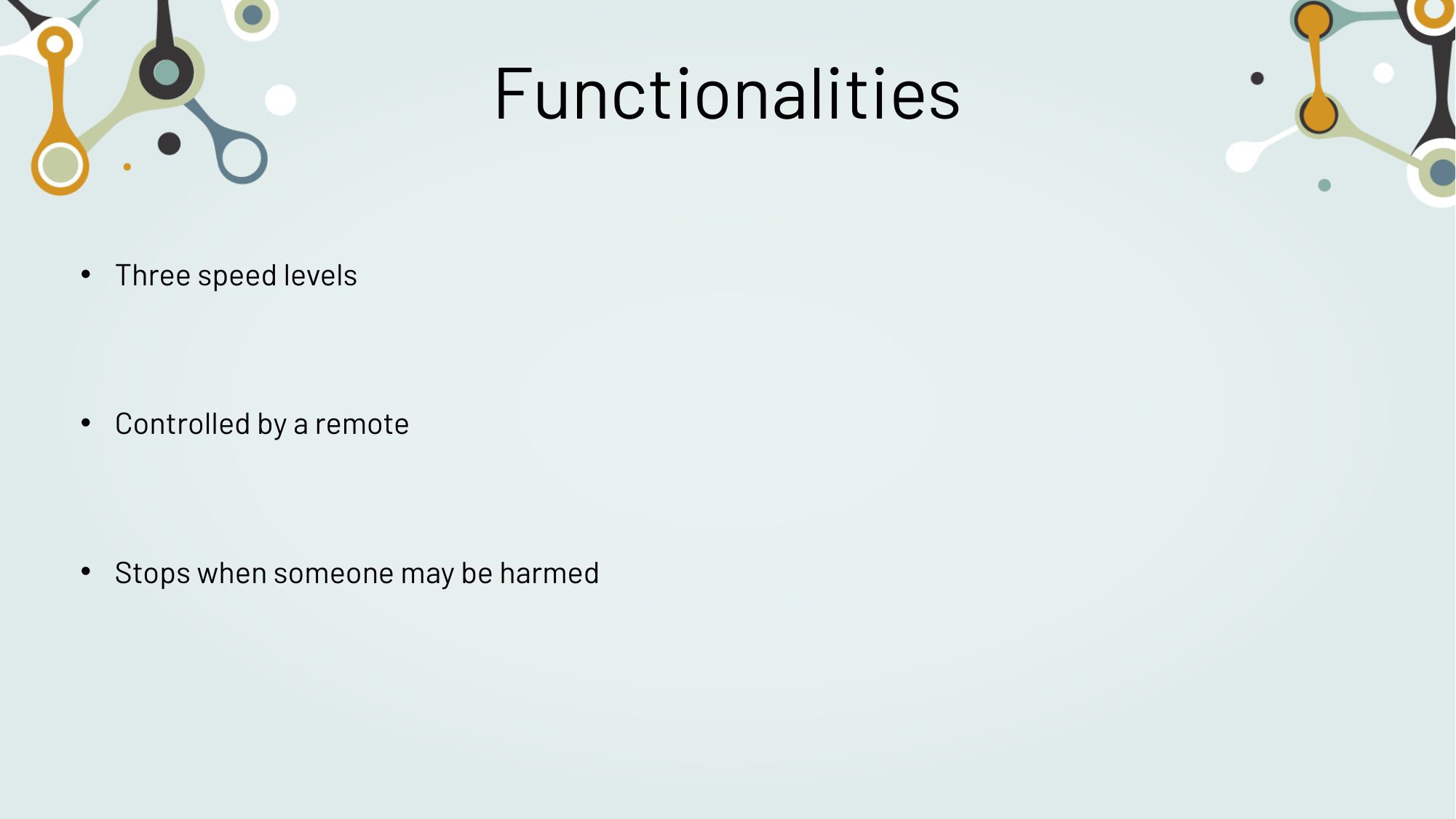

# Functionalities
Three speed levels
Controlled by a remote
Stops when someone may be harmed